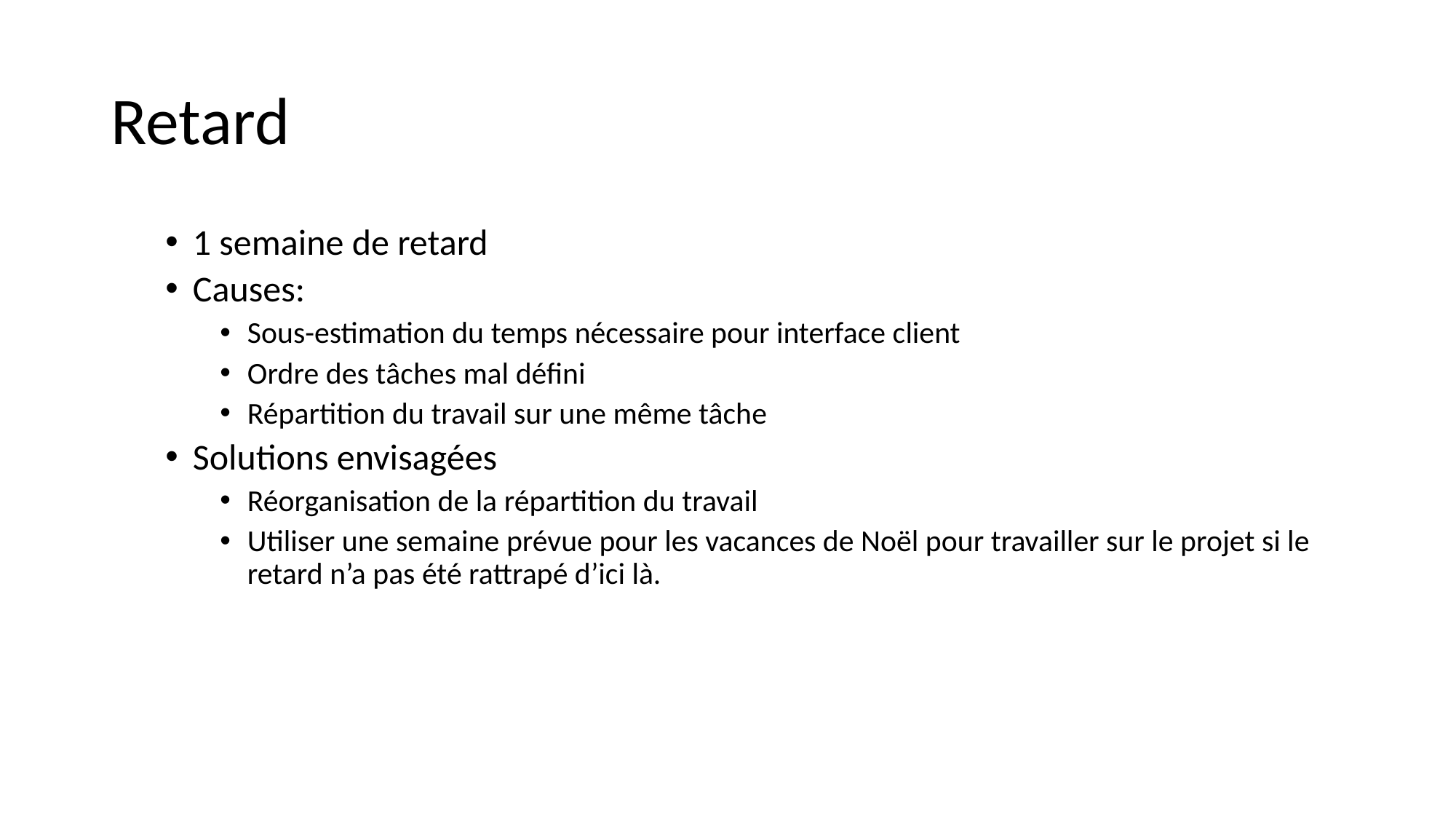

# Retard
1 semaine de retard
Causes:
Sous-estimation du temps nécessaire pour interface client
Ordre des tâches mal défini
Répartition du travail sur une même tâche
Solutions envisagées
Réorganisation de la répartition du travail
Utiliser une semaine prévue pour les vacances de Noël pour travailler sur le projet si le retard n’a pas été rattrapé d’ici là.